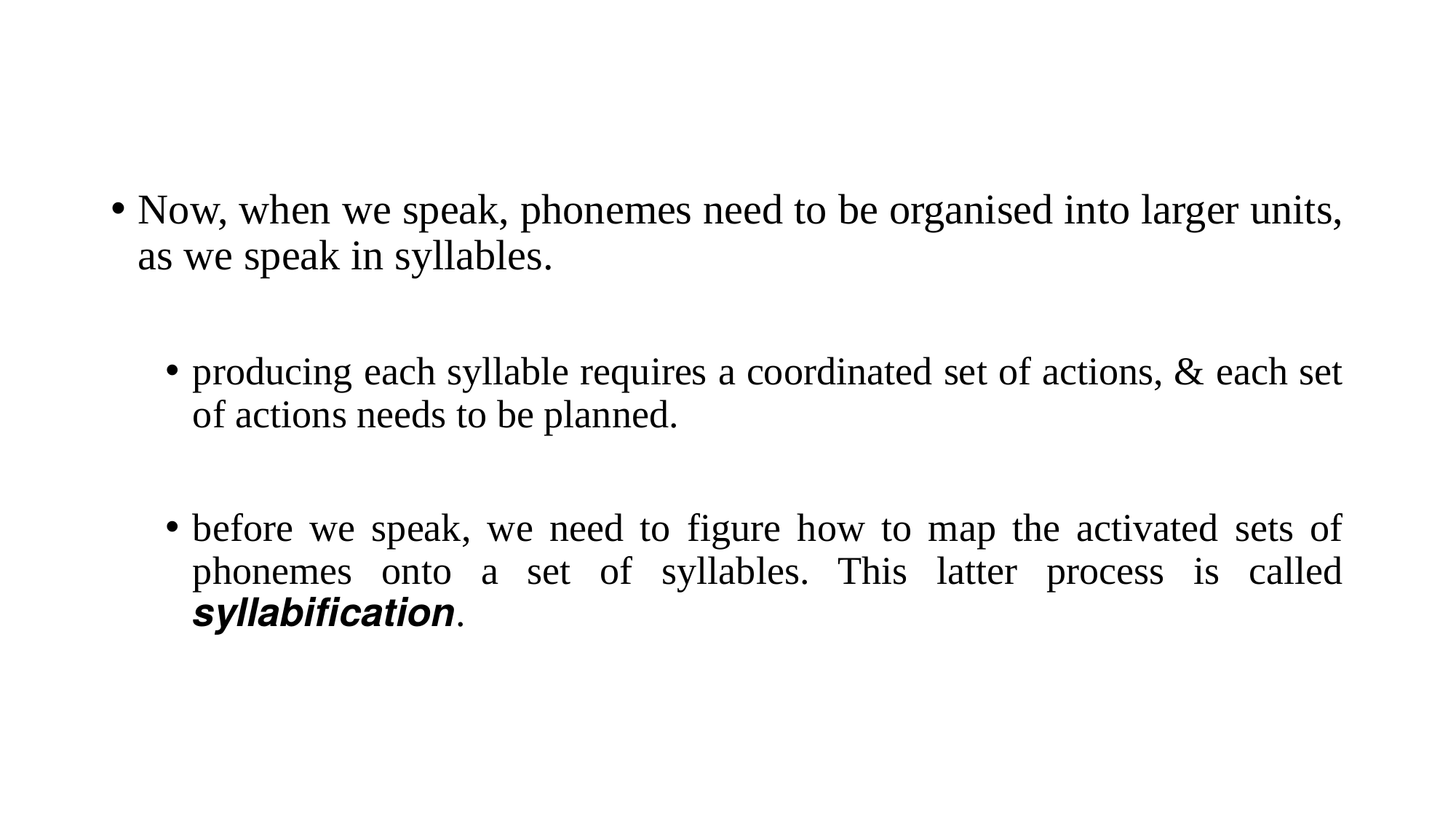

Now, when we speak, phonemes need to be organised into larger units, as we speak in syllables.

producing each syllable requires a coordinated set of actions, & each set of actions needs to be planned.

before we speak, we need to figure how to map the activated sets of phonemes onto a set of syllables. This latter process is called syllabification.